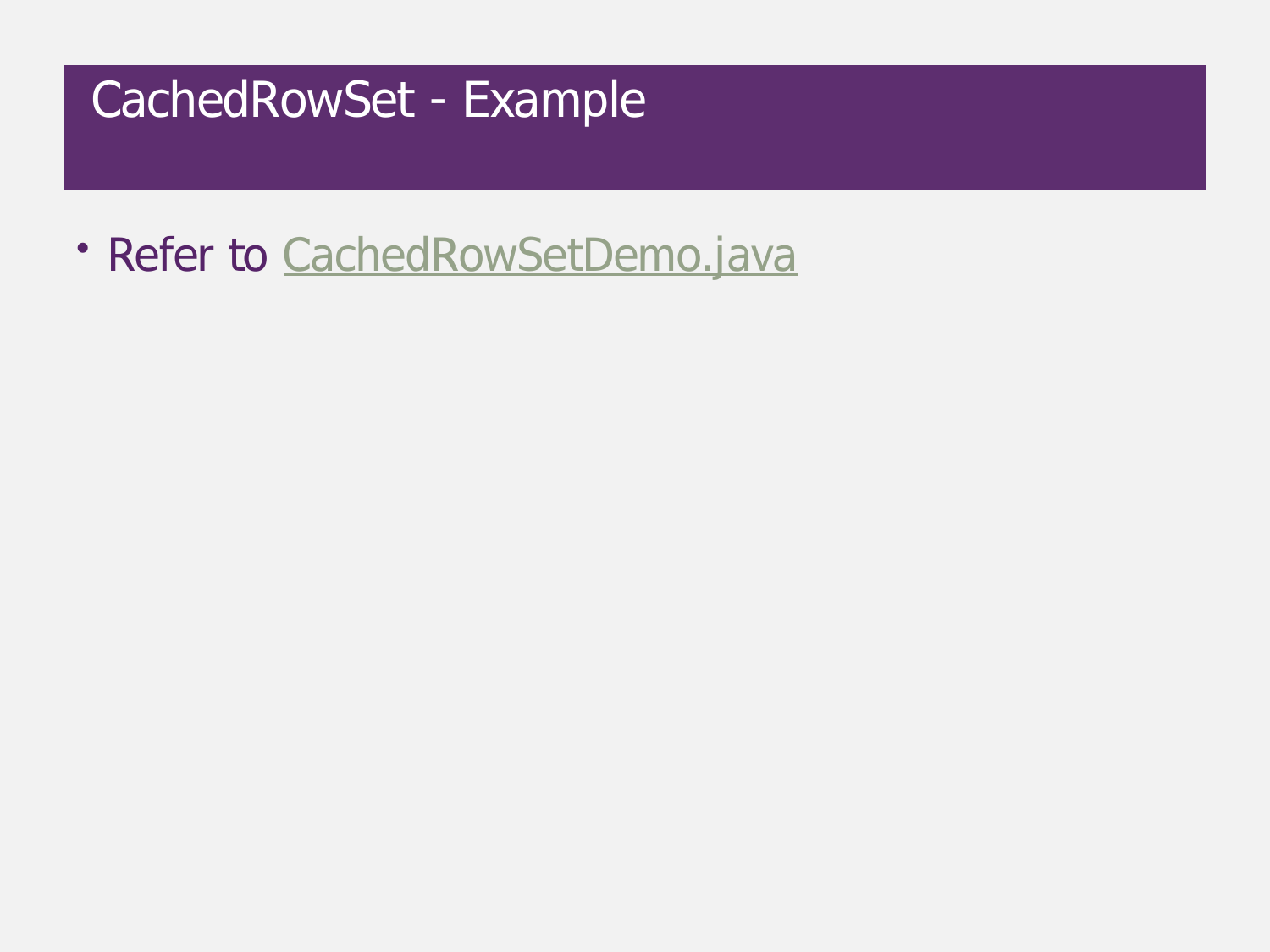

# CachedRowSet - Example
Refer to CachedRowSetDemo.java